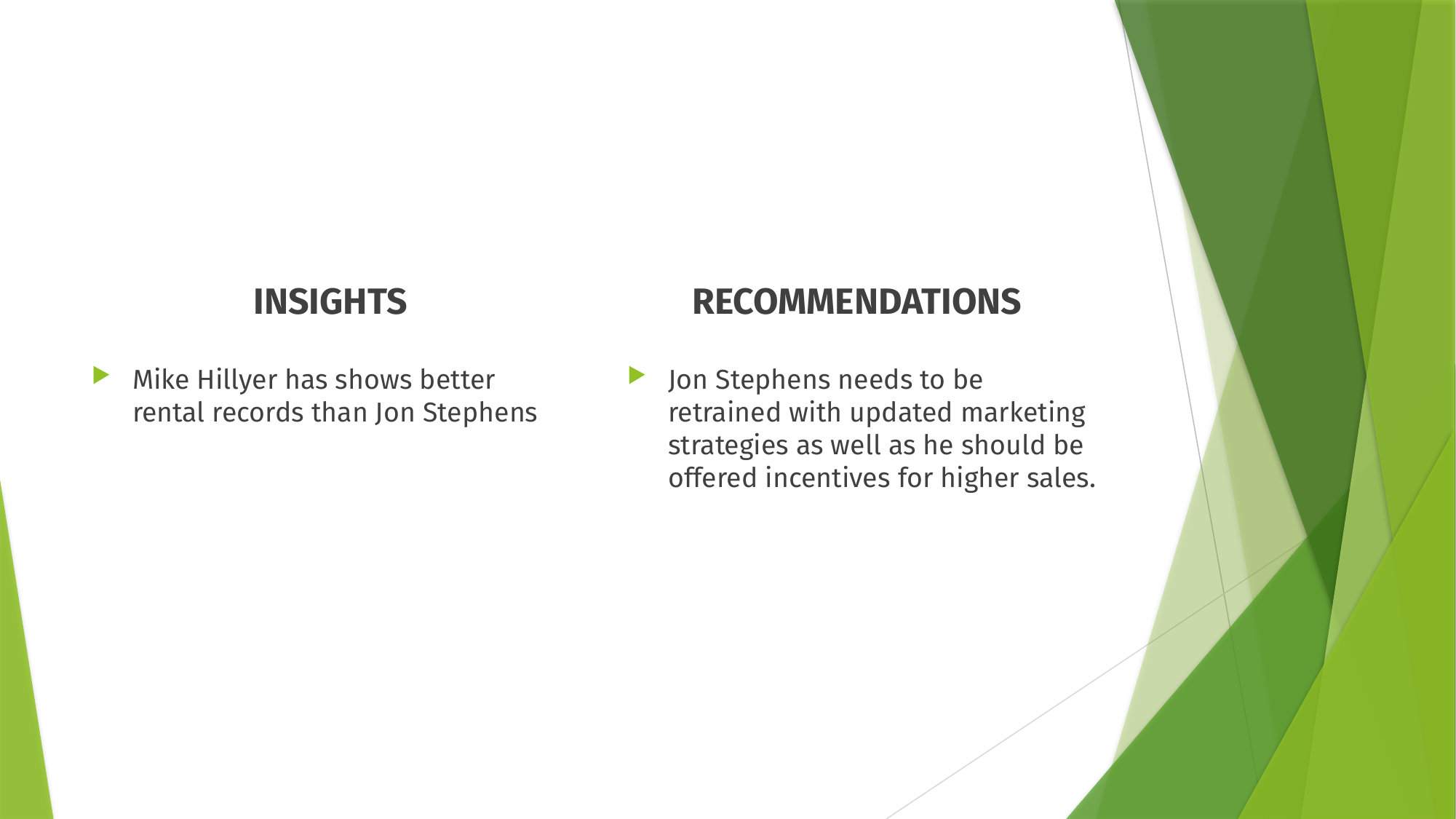

INSIGHTS
RECOMMENDATIONS
Mike Hillyer has shows better rental records than Jon Stephens
Jon Stephens needs to be retrained with updated marketing strategies as well as he should be offered incentives for higher sales.